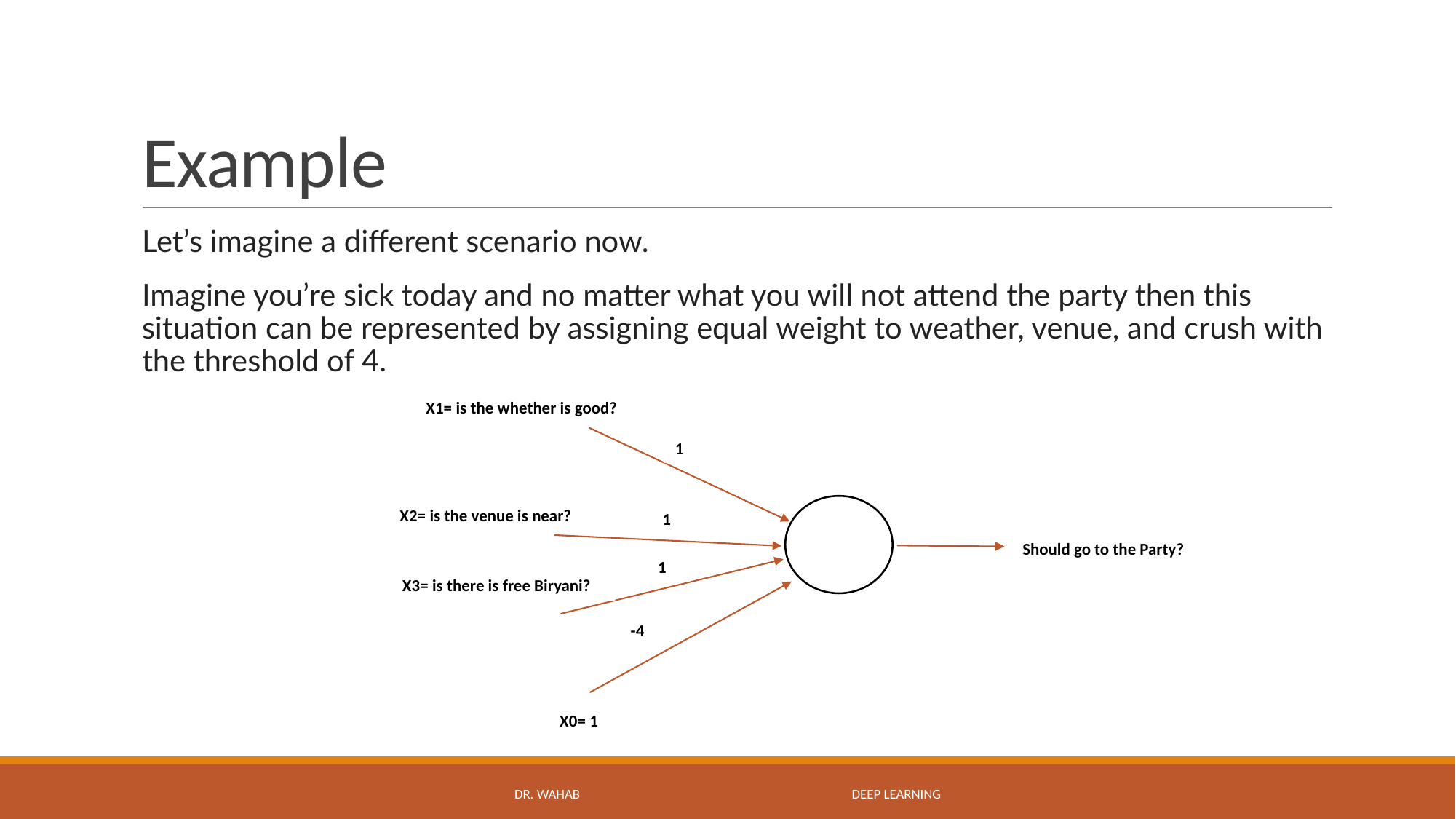

# Example
Let’s imagine a different scenario now.
Imagine you’re sick today and no matter what you will not attend the party then this situation can be represented by assigning equal weight to weather, venue, and crush with the threshold of 4.

X1= is the whether is good?
1

X2= is the venue is near?
1
Should go to the Party?
1
X3= is there is free Biryani?
-4
X0= 1
DR. WAHAB                                                                                        Deep Learning